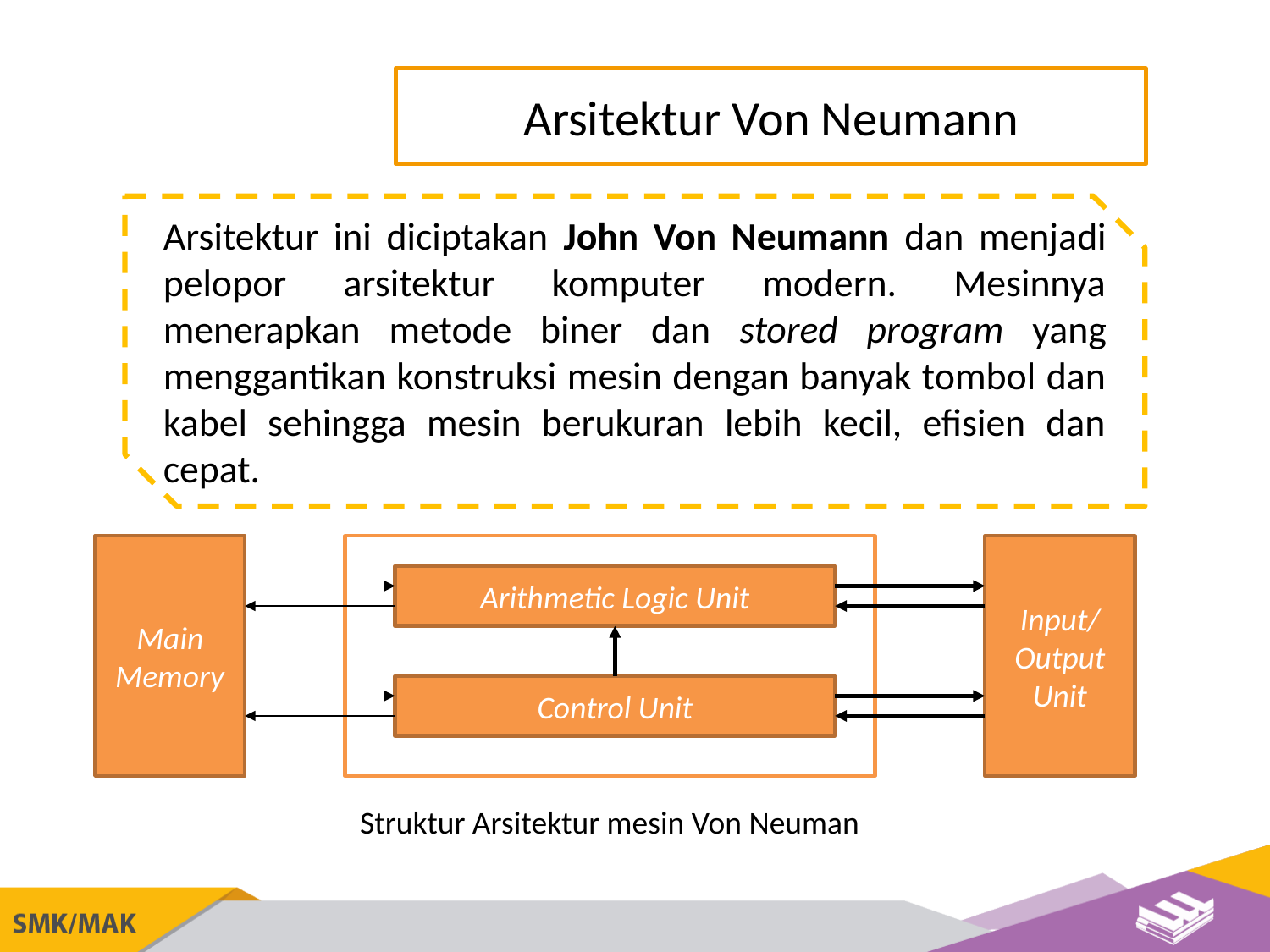

Arsitektur Von Neumann
Arsitektur ini diciptakan John Von Neumann dan menjadi pelopor arsitektur komputer modern. Mesinnya menerapkan metode biner dan stored program yang menggantikan konstruksi mesin dengan banyak tombol dan kabel sehingga mesin berukuran lebih kecil, efisien dan cepat.
Main Memory

Input/ Output Unit
Arithmetic Logic Unit
Control Unit
Struktur Arsitektur mesin Von Neuman